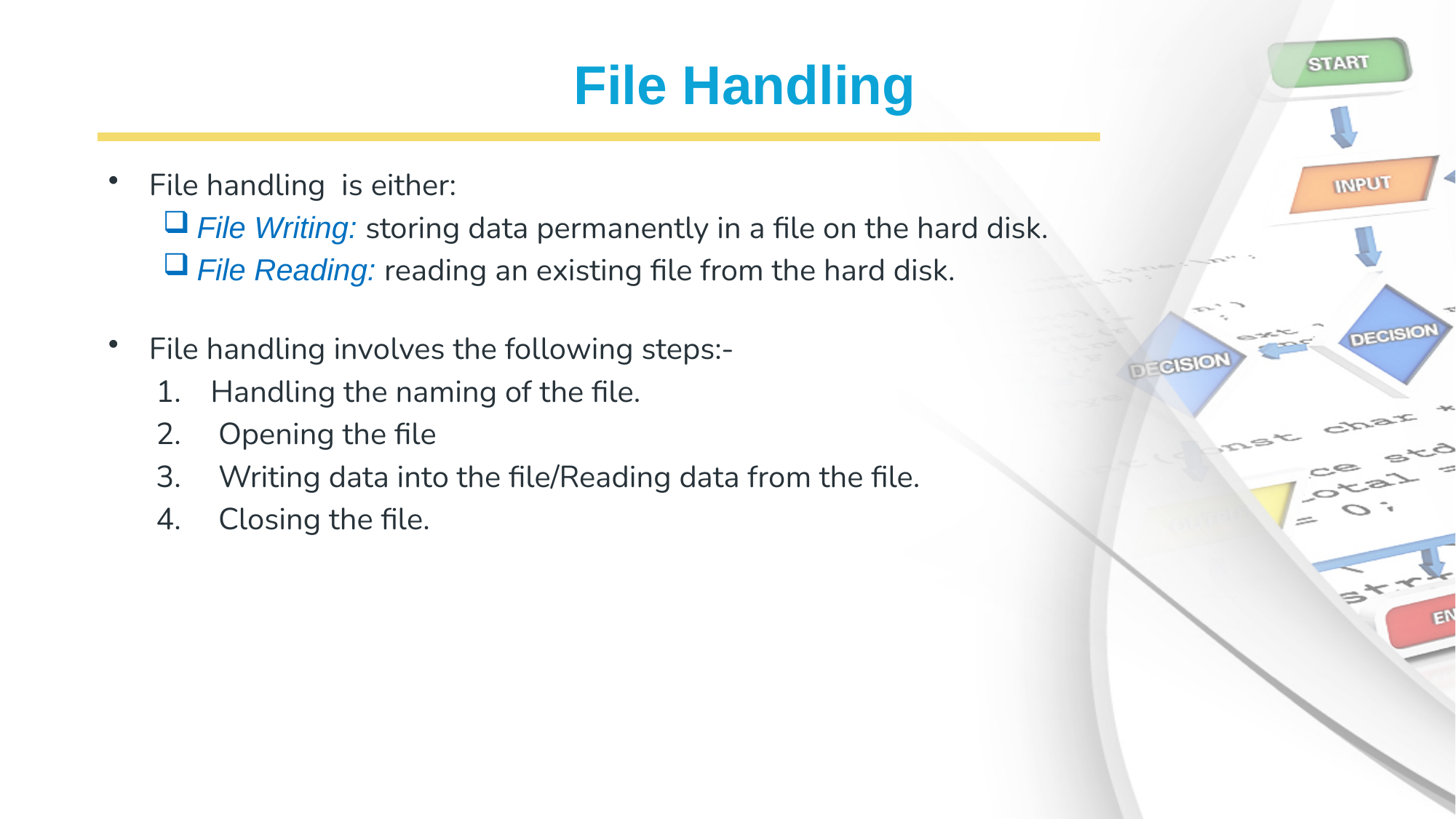

# File Handling
File handling  is either:
File Writing: storing data permanently in a file on the hard disk.
File Reading: reading an existing file from the hard disk.
File handling involves the following steps:-
Handling the naming of the file.
 Opening the file
 Writing data into the file/Reading data from the file.
 Closing the file.